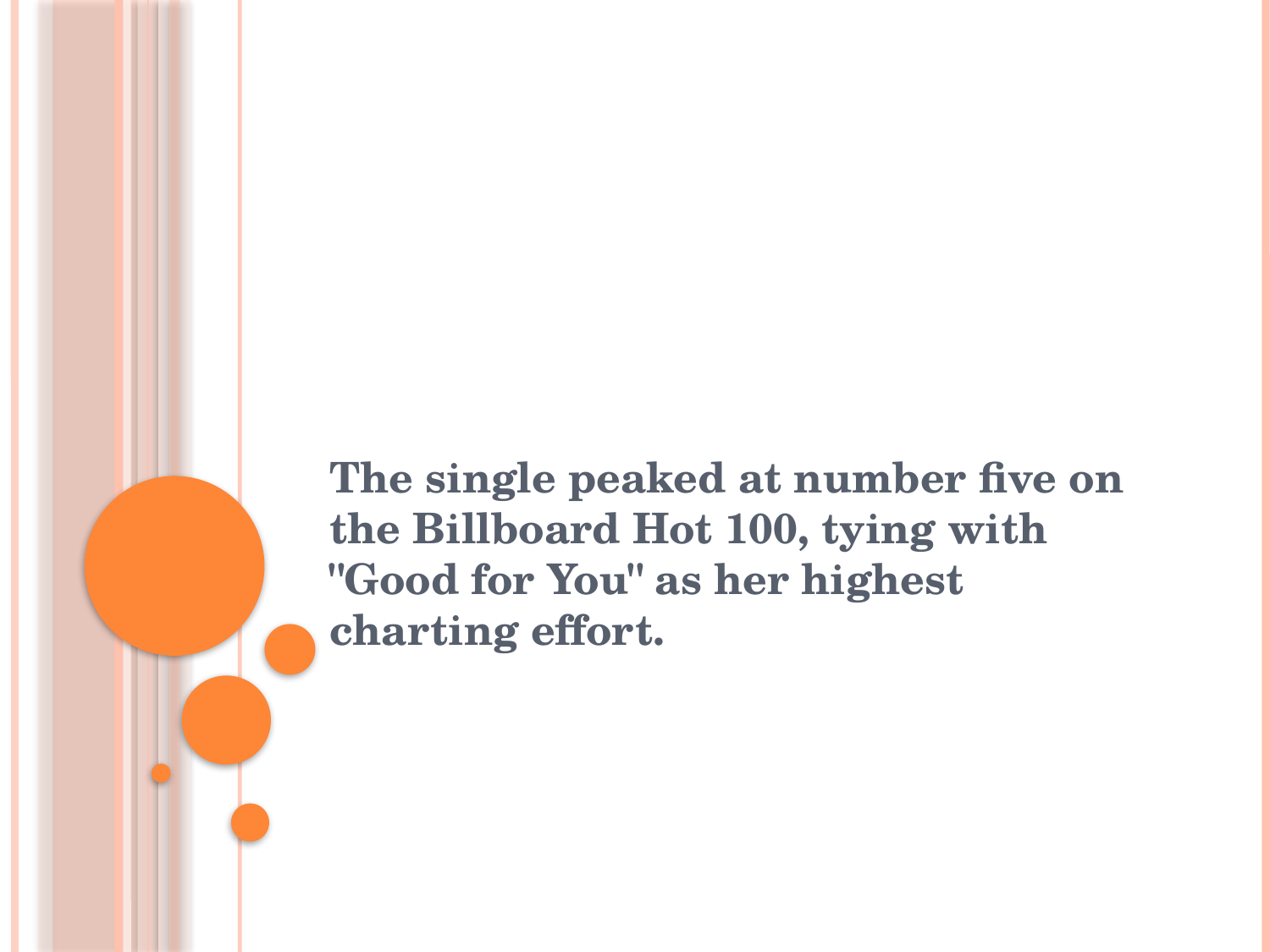

#
The single peaked at number five on the Billboard Hot 100, tying with "Good for You" as her highest charting effort.